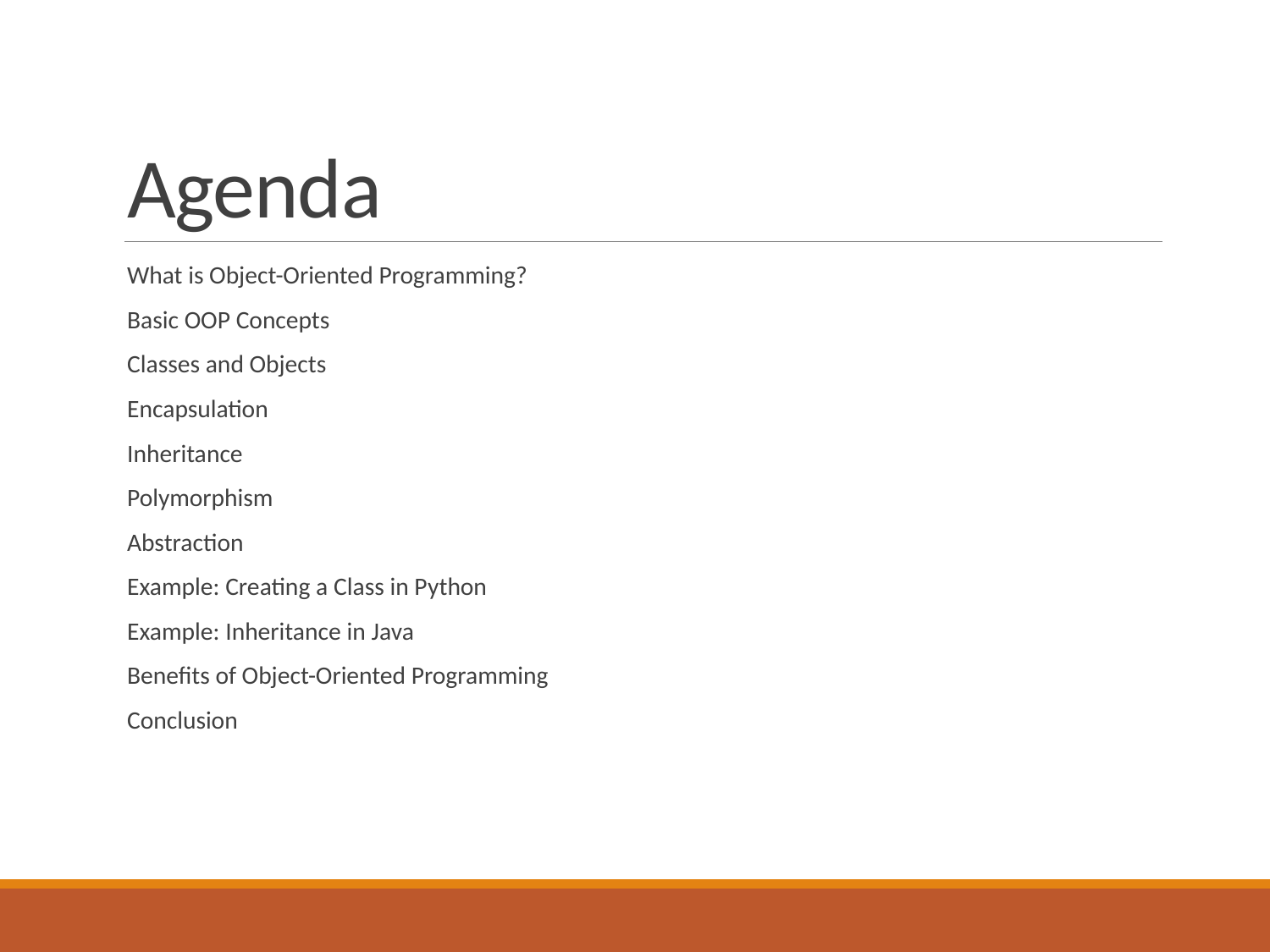

# Agenda
What is Object-Oriented Programming?
Basic OOP Concepts
Classes and Objects
Encapsulation
Inheritance
Polymorphism
Abstraction
Example: Creating a Class in Python
Example: Inheritance in Java
Benefits of Object-Oriented Programming
Conclusion